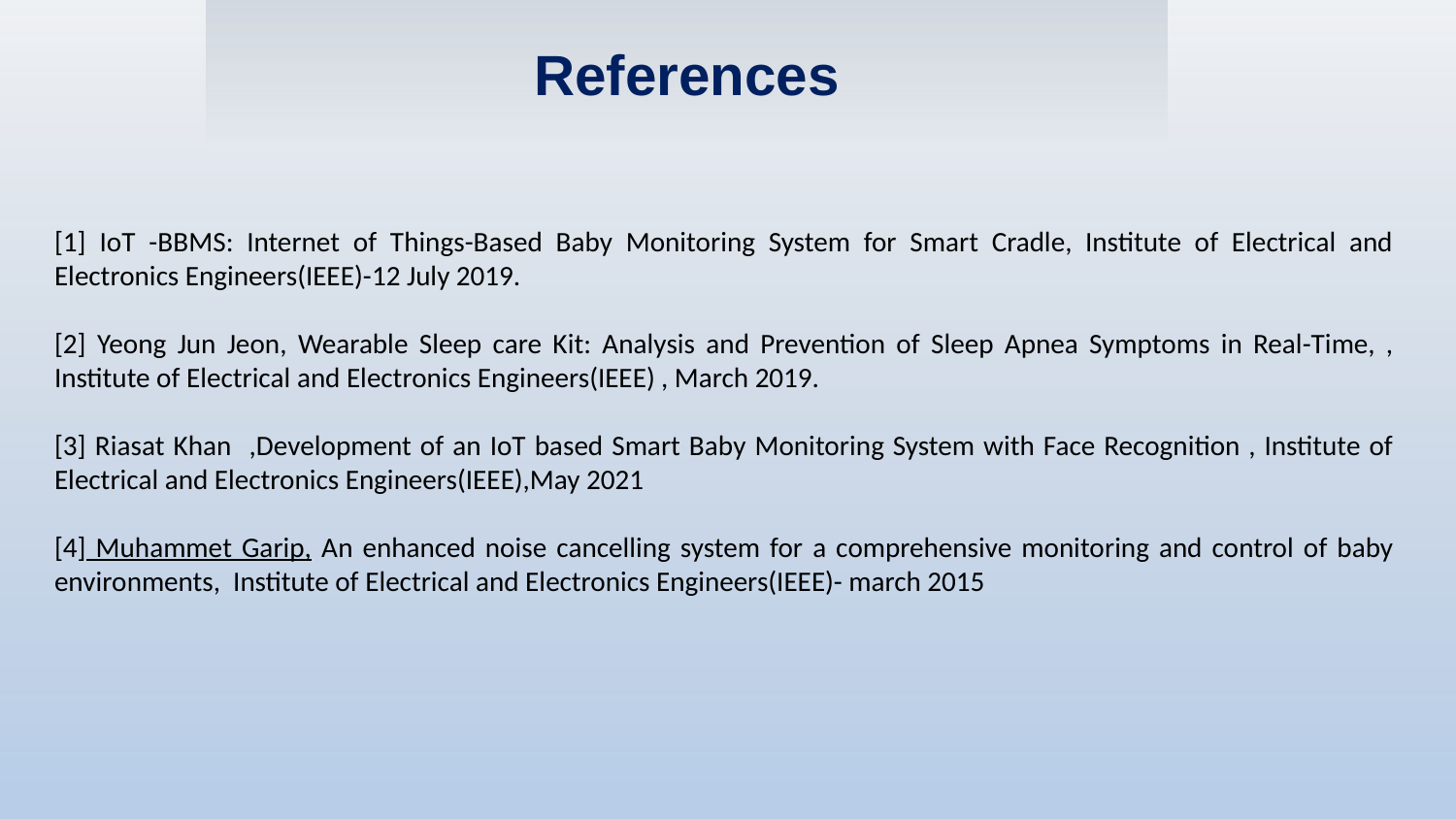

References

[1] IoT -BBMS: Internet of Things-Based Baby Monitoring System for Smart Cradle, Institute of Electrical and Electronics Engineers(IEEE)-12 July 2019.

[2] Yeong Jun Jeon, Wearable Sleep care Kit: Analysis and Prevention of Sleep Apnea Symptoms in Real-Time, , Institute of Electrical and Electronics Engineers(IEEE) , March 2019.

[3] Riasat Khan  ,Development of an IoT based Smart Baby Monitoring System with Face Recognition , Institute of Electrical and Electronics Engineers(IEEE),May 2021

[4] Muhammet Garip, An enhanced noise cancelling system for a comprehensive monitoring and control of baby environments,  Institute of Electrical and Electronics Engineers(IEEE)- march 2015